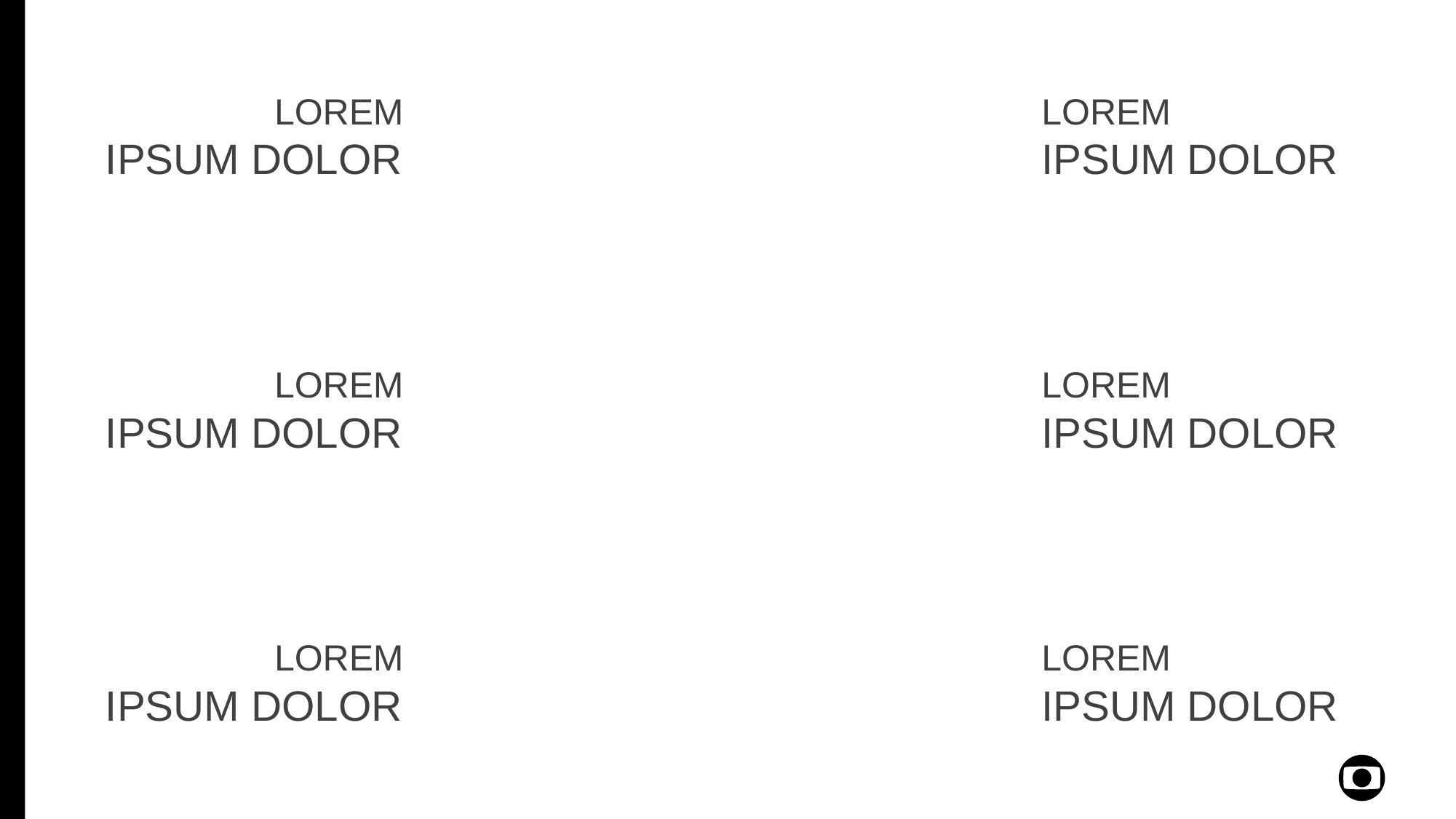

LOREM
IPSUM DOLOR
LOREM
IPSUM DOLOR
LOREM
IPSUM DOLOR
LOREM
IPSUM DOLOR
LOREM
IPSUM DOLOR
LOREM
IPSUM DOLOR